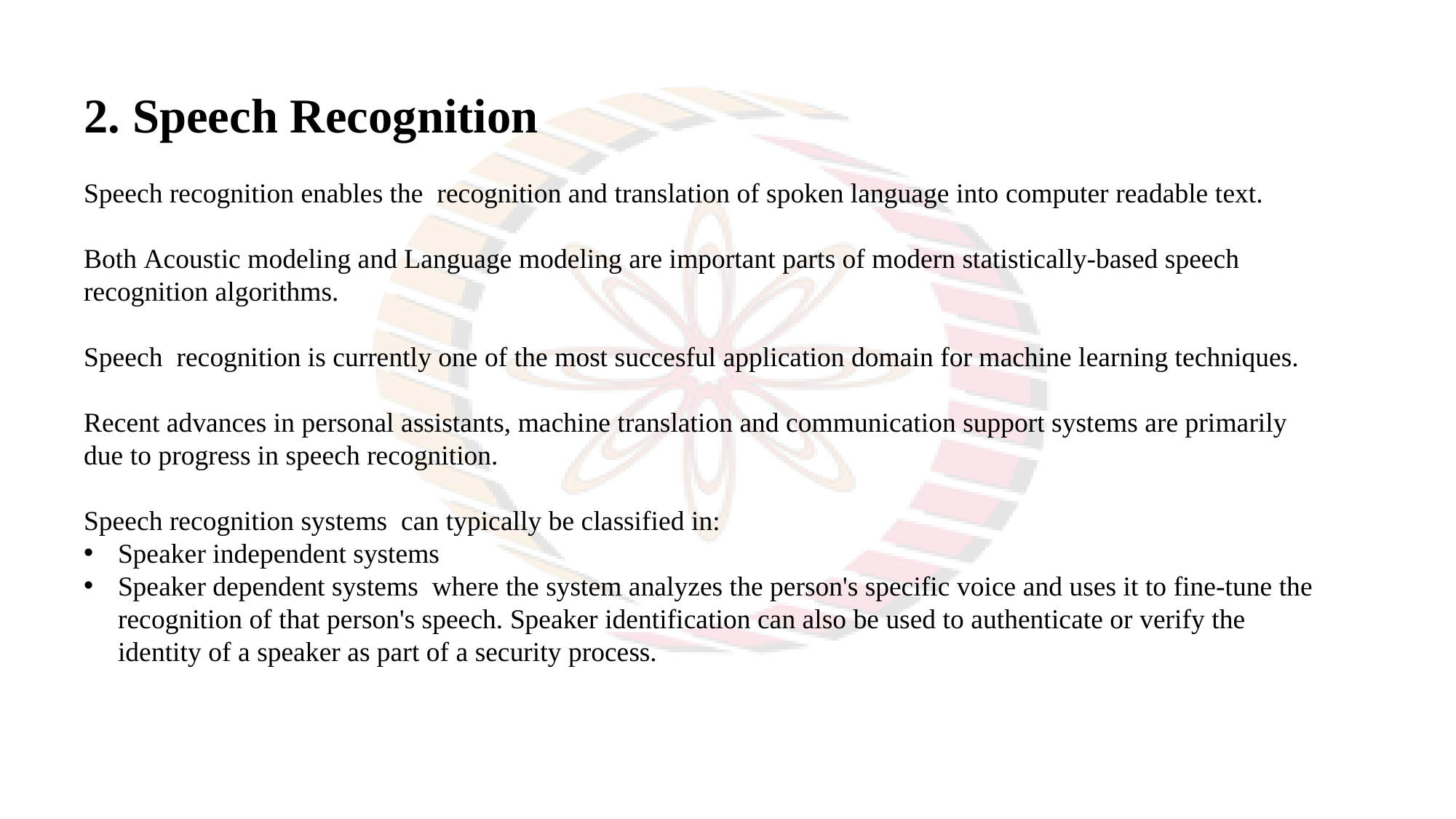

2. Speech Recognition

Speech recognition enables the  recognition and translation of spoken language into computer readable text.

Both Acoustic modeling and Language modeling are important parts of modern statistically-based speech recognition algorithms.

Speech  recognition is currently one of the most succesful application domain for machine learning techniques.

Recent advances in personal assistants, machine translation and communication support systems are primarily due to progress in speech recognition.

Speech recognition systems  can typically be classified in:
Speaker independent systems
Speaker dependent systems  where the system analyzes the person's specific voice and uses it to fine-tune the recognition of that person's speech. Speaker identification can also be used to authenticate or verify the identity of a speaker as part of a security process.